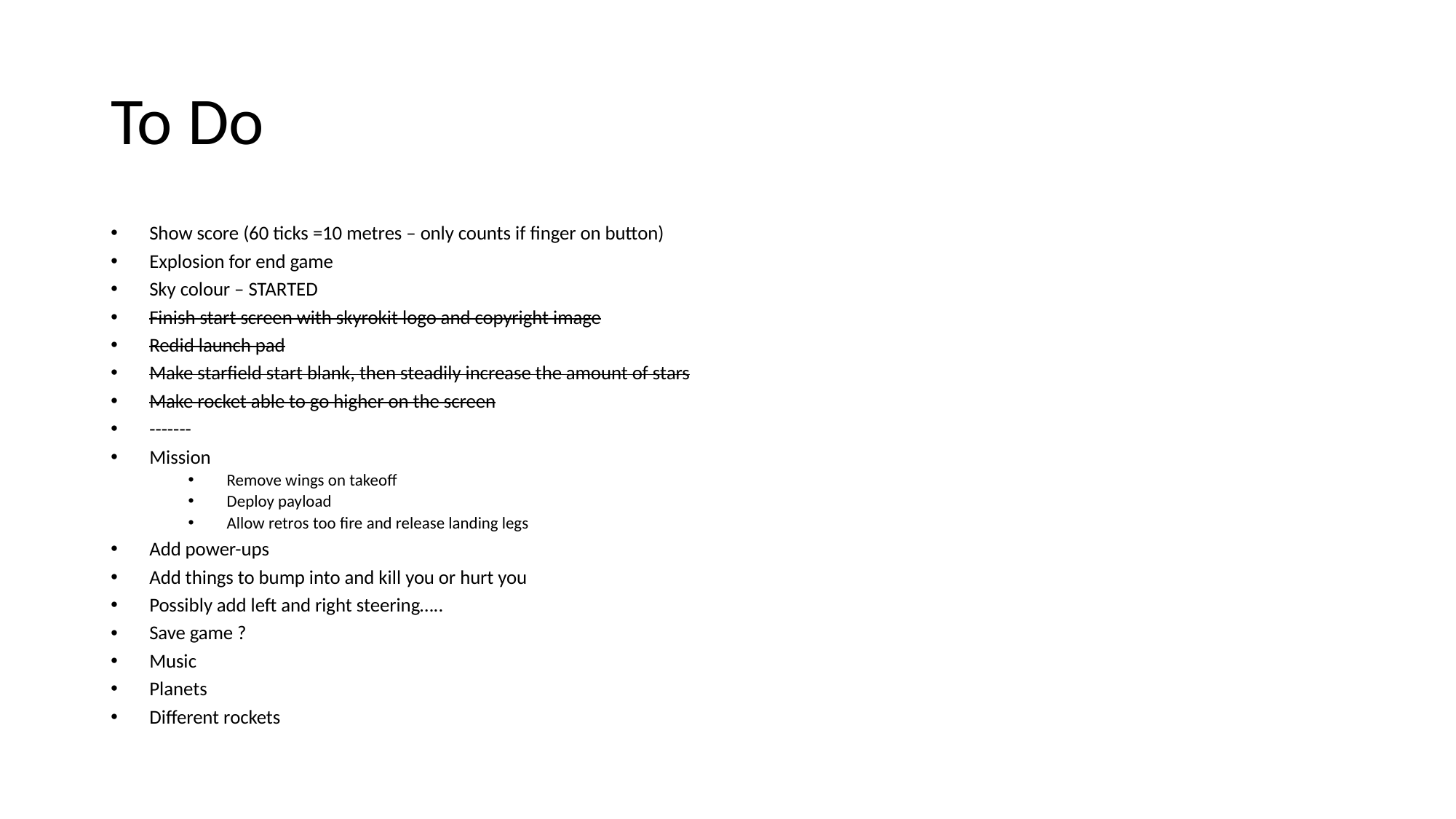

# To Do
Show score (60 ticks =10 metres – only counts if finger on button)
Explosion for end game
Sky colour – STARTED
Finish start screen with skyrokit logo and copyright image
Redid launch pad
Make starfield start blank, then steadily increase the amount of stars
Make rocket able to go higher on the screen
-------
Mission
Remove wings on takeoff
Deploy payload
Allow retros too fire and release landing legs
Add power-ups
Add things to bump into and kill you or hurt you
Possibly add left and right steering…..
Save game ?
Music
Planets
Different rockets